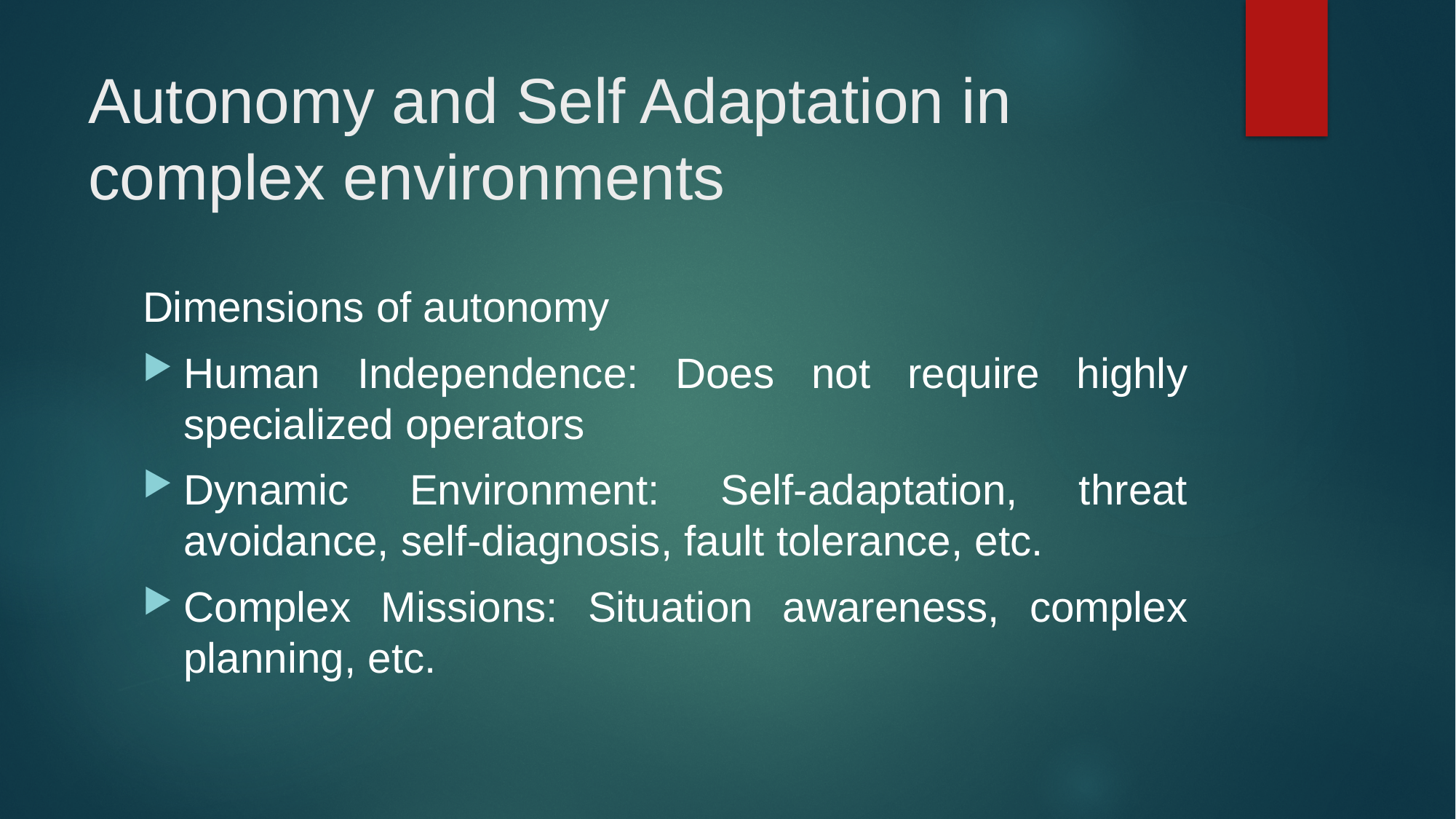

# Autonomy and Self Adaptation in complex environments
Dimensions of autonomy
Human Independence: Does not require highly specialized operators
Dynamic Environment: Self-adaptation, threat avoidance, self-diagnosis, fault tolerance, etc.
Complex Missions: Situation awareness, complex planning, etc.